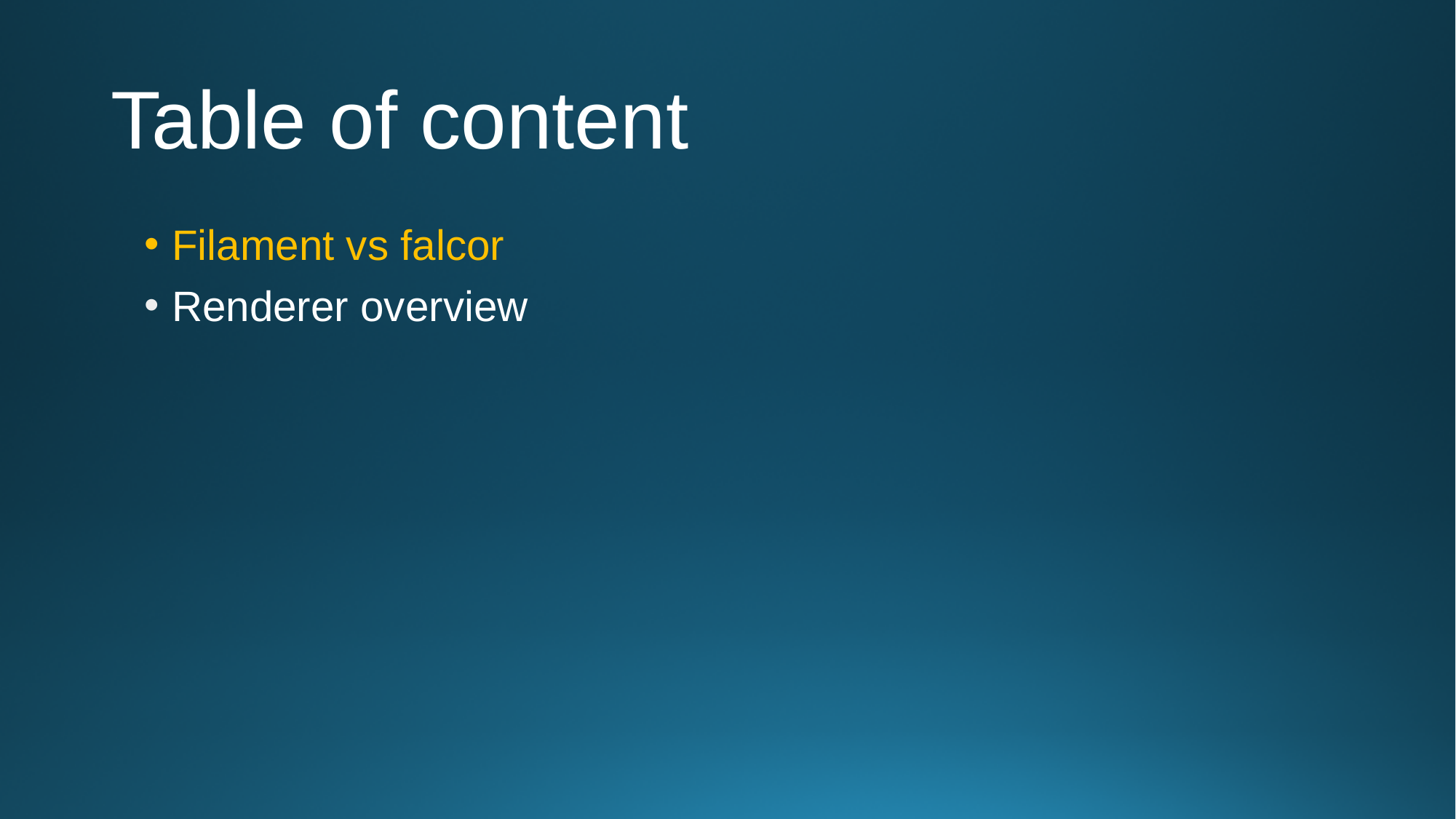

# Table of content
Filament vs falcor
Renderer overview